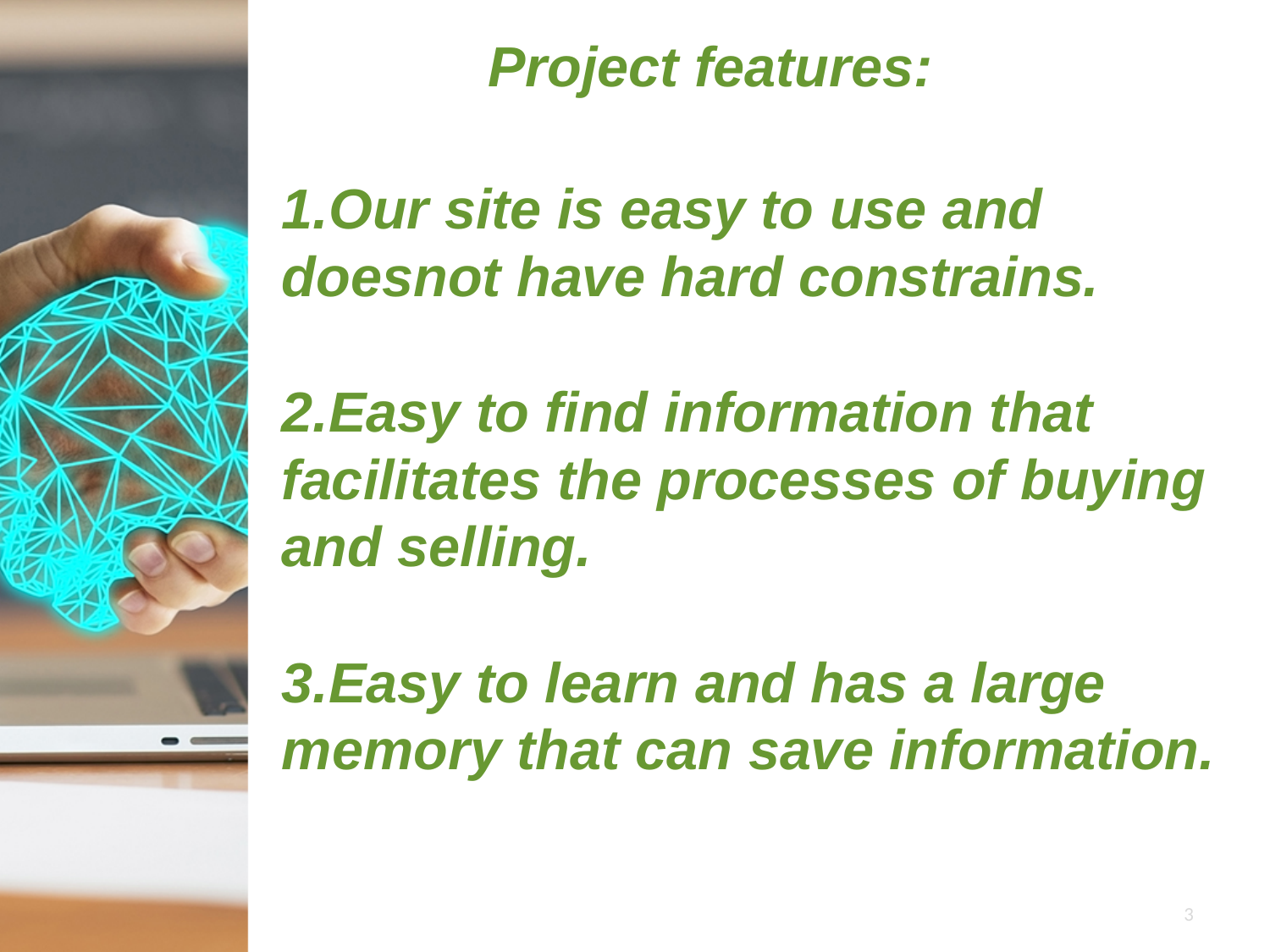

1.Our site is easy to use and doesnot have hard constrains.

2.Easy to find information that facilitates the processes of buying and selling.

3.Easy to learn and has a large memory that can save information.
Project features:
3